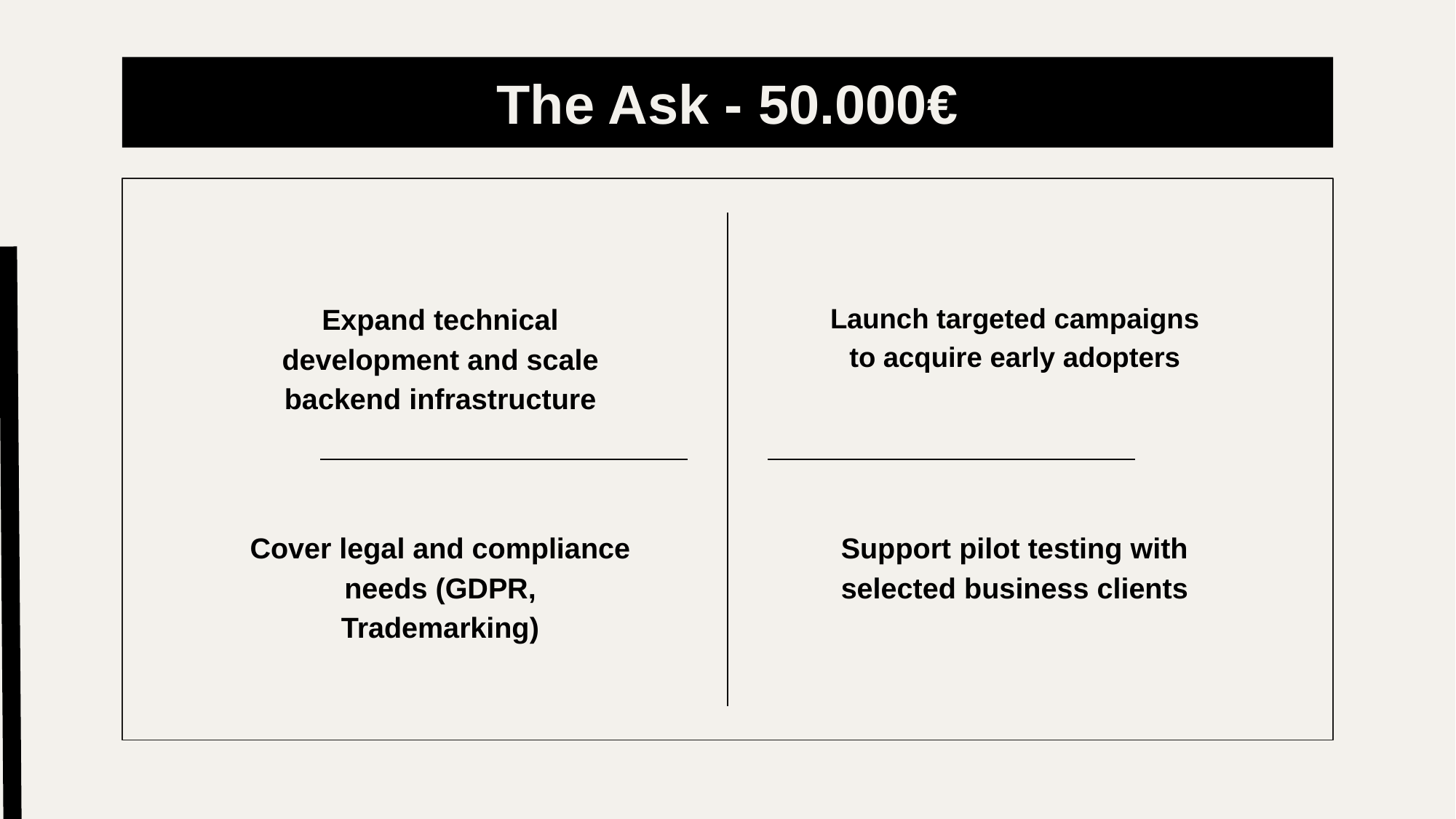

# The Ask - 50.000€
Expand technical development and scale backend infrastructure
Launch targeted campaigns to acquire early adopters
Cover legal and compliance needs (GDPR, Trademarking)
Support pilot testing with selected business clients